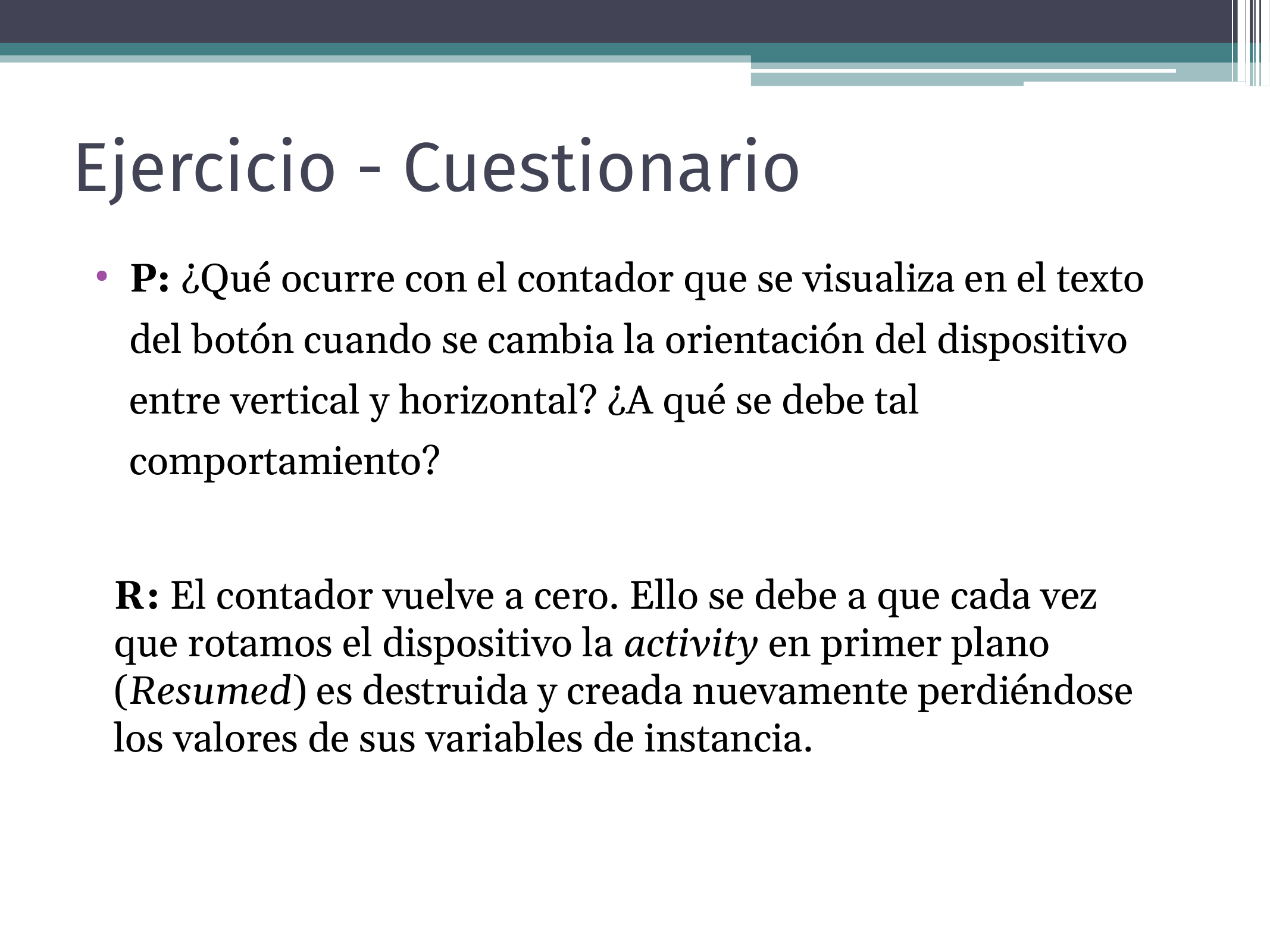

Ejercicio - Cuestionario
P: ¿Qué ocurre con el contador que se visualiza en el texto del botón cuando se cambia la orientación del dispositivo entre vertical y horizontal? ¿A qué se debe tal comportamiento?
R: El contador vuelve a cero. Ello se debe a que cada vez que rotamos el dispositivo la activity en primer plano (Resumed) es destruida y creada nuevamente perdiéndose los valores de sus variables de instancia.
23